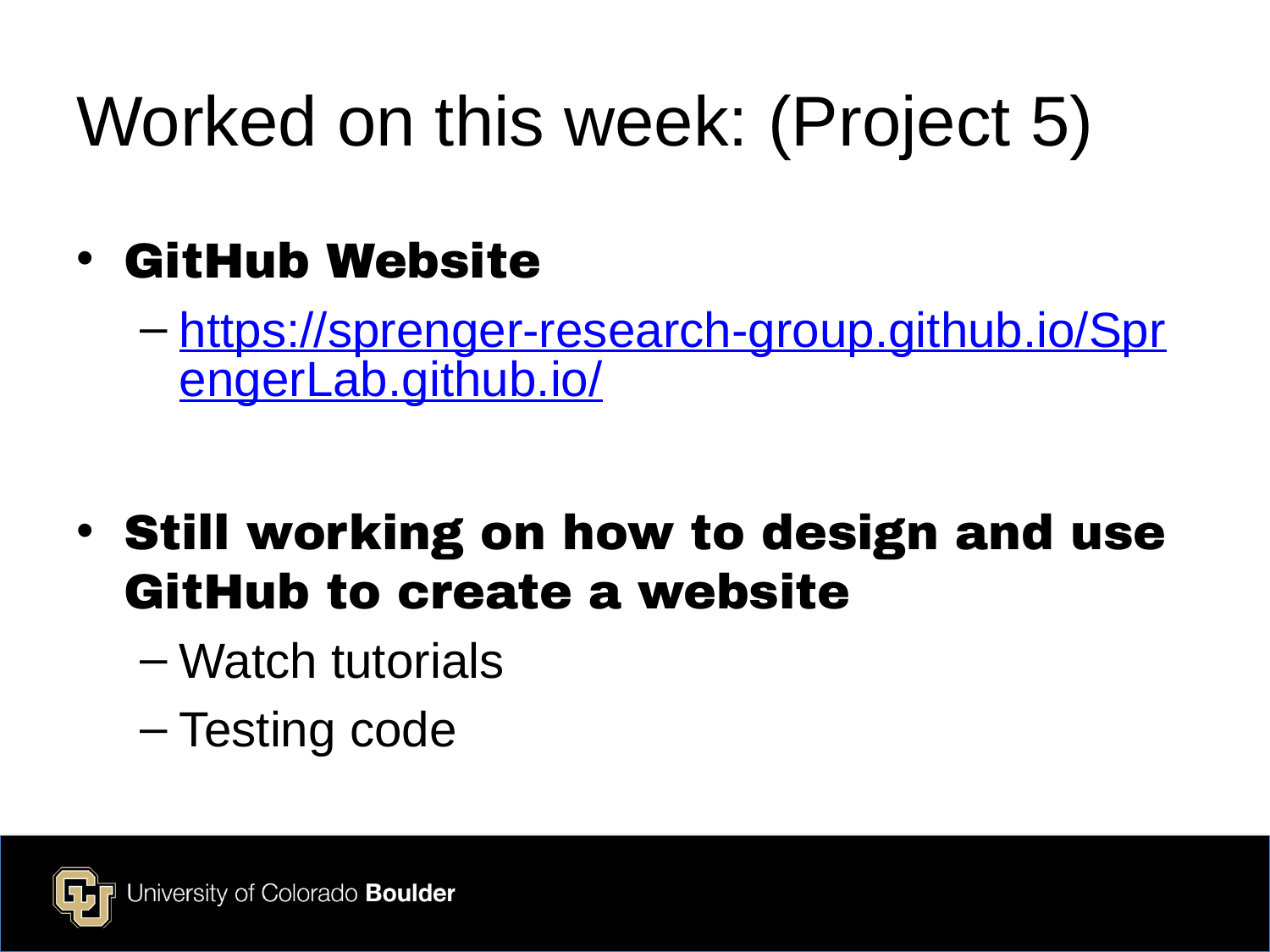

# Worked on this week: (Project 5)
GitHub Website
https://sprenger-research-group.github.io/SprengerLab.github.io/

Still working on how to design and use GitHub to create a website
Watch tutorials
Testing code